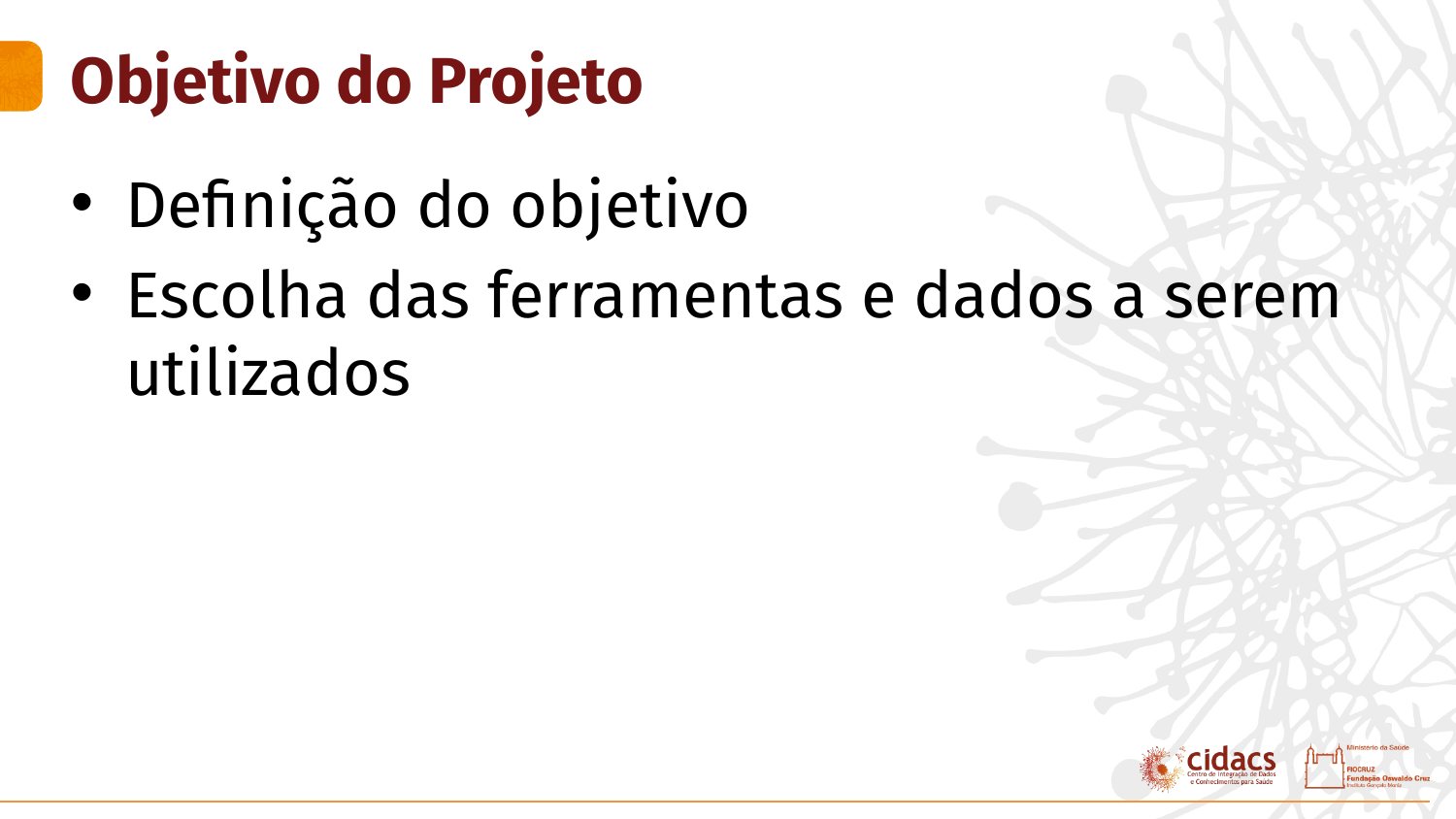

# Objetivo do Projeto
Definição do objetivo
Escolha das ferramentas e dados a serem utilizados